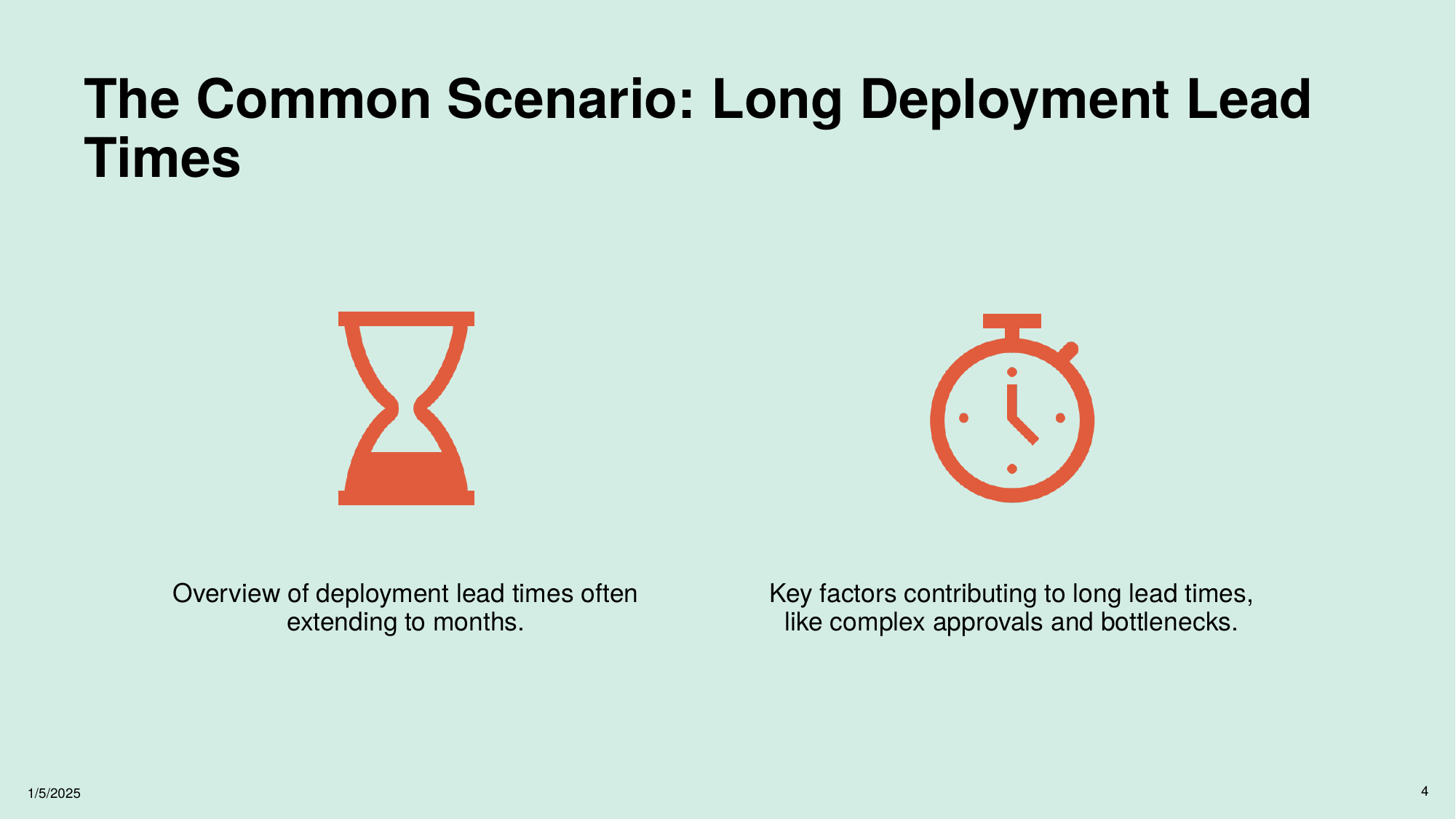

# The Common Scenario: Long Deployment Lead Times
Overview of deployment lead times often extending to months.
Key factors contributing to long lead times, like complex approvals and bottlenecks.
1/5/2025

4